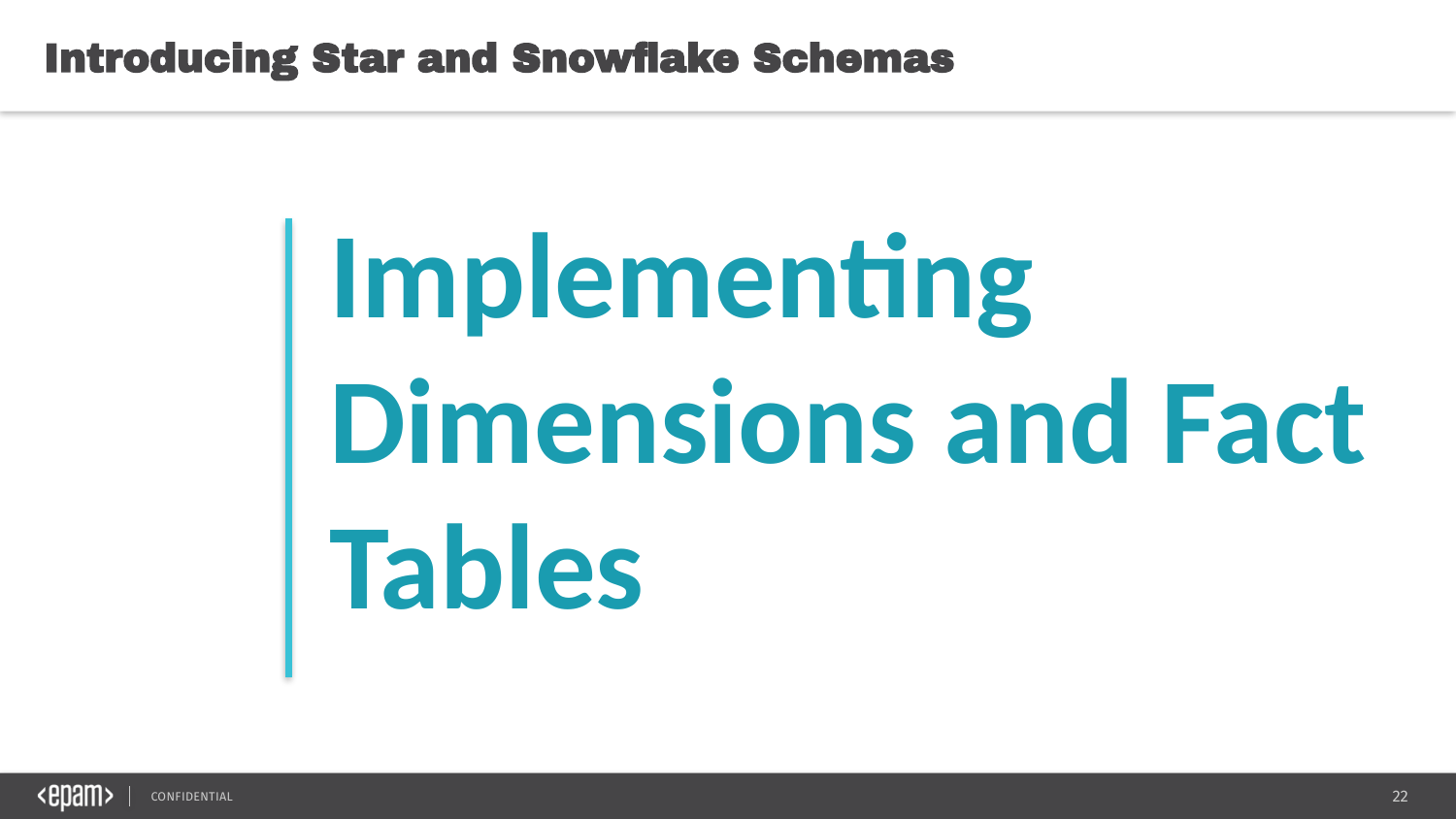

Introducing Star and Snowflake Schemas
Implementing Dimensions and Fact Tables